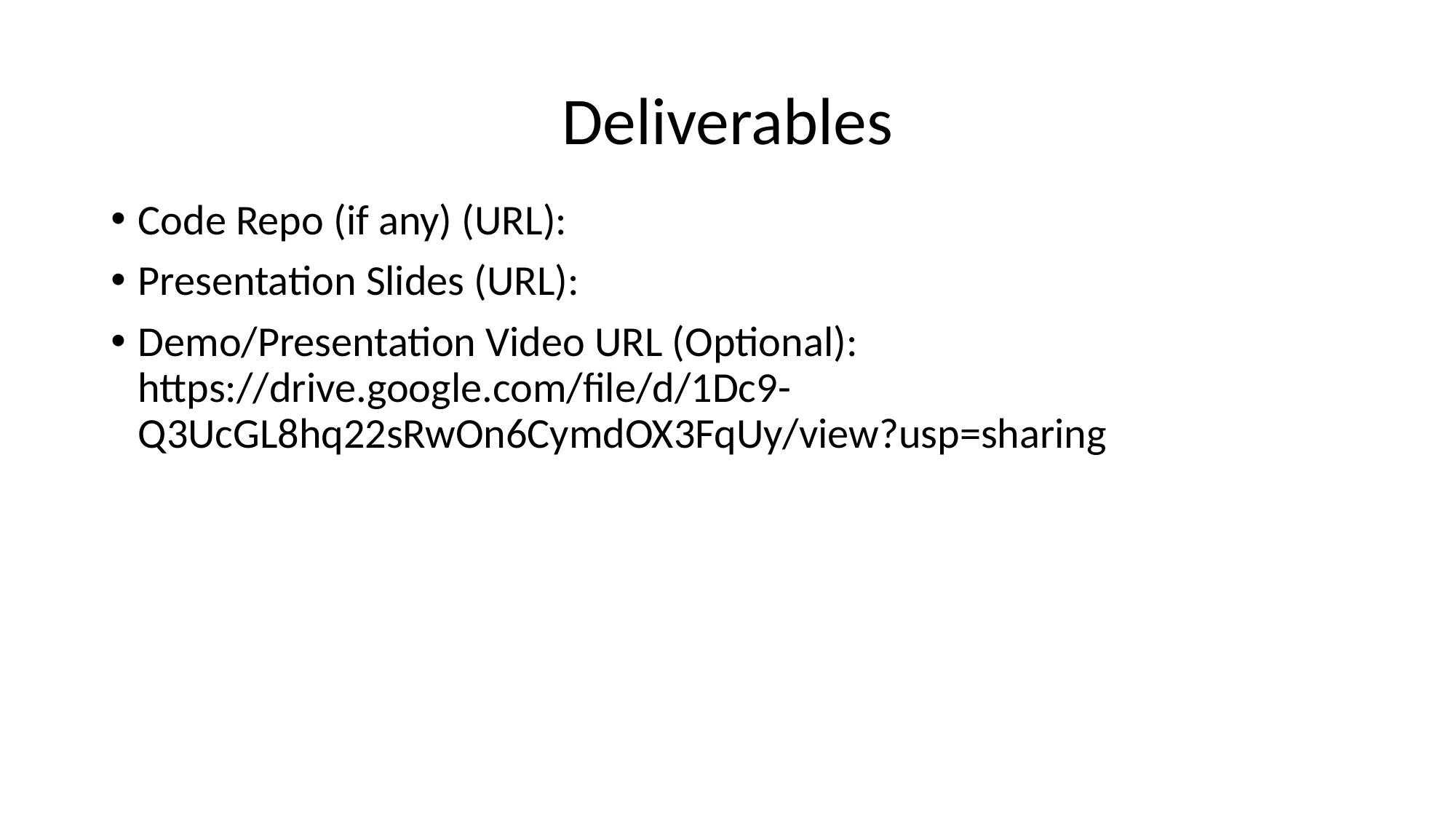

# Deliverables
Code Repo (if any) (URL):
Presentation Slides (URL):
Demo/Presentation Video URL (Optional): https://drive.google.com/file/d/1Dc9-Q3UcGL8hq22sRwOn6CymdOX3FqUy/view?usp=sharing